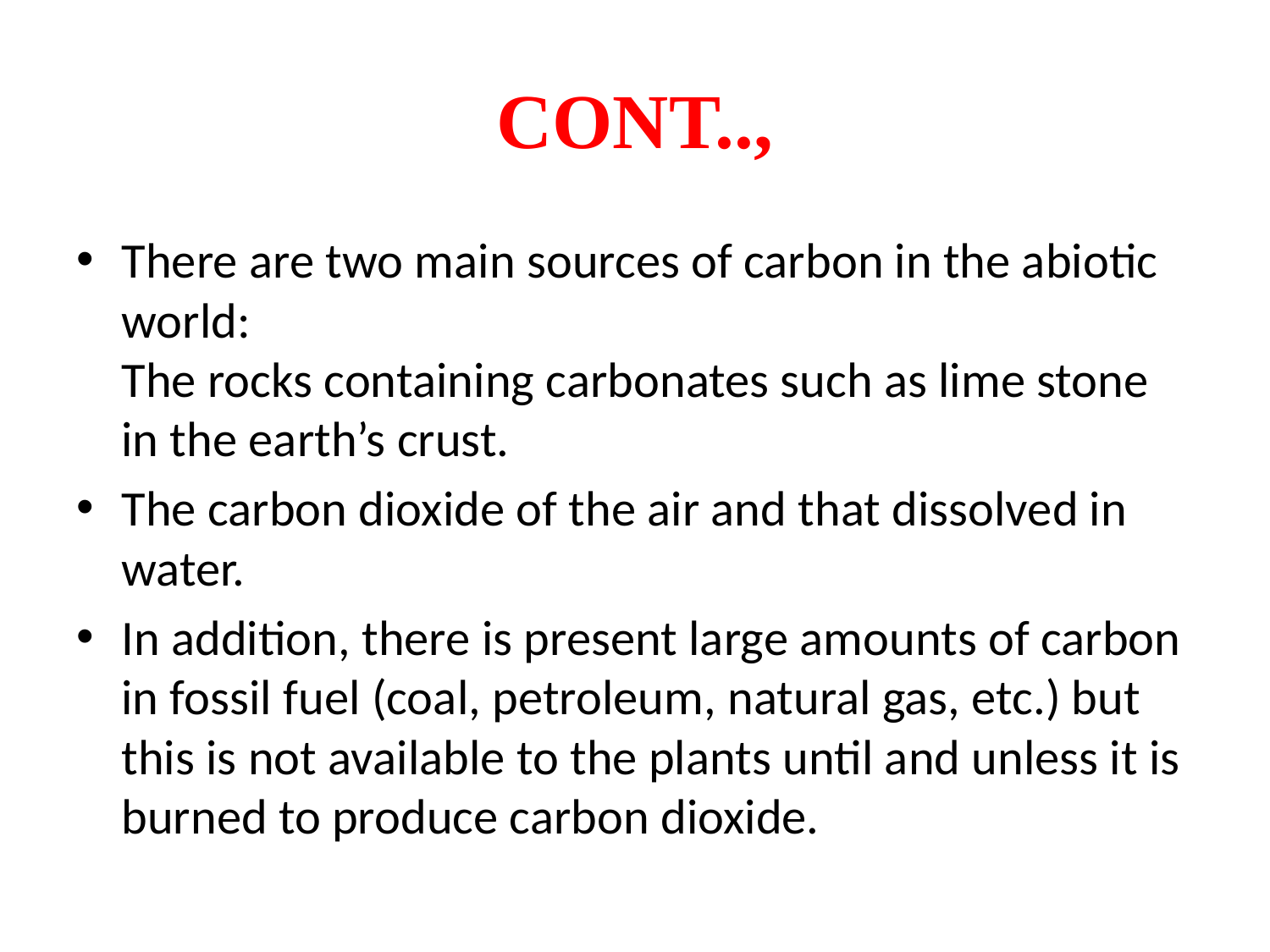

# CONT..,
There are two main sources of carbon in the abiotic world:
The rocks containing carbonates such as lime stone in the earth’s crust.
The carbon dioxide of the air and that dissolved in water.
In addition, there is present large amounts of carbon in fossil fuel (coal, petroleum, natural gas, etc.) but this is not available to the plants until and unless it is burned to produce carbon dioxide.